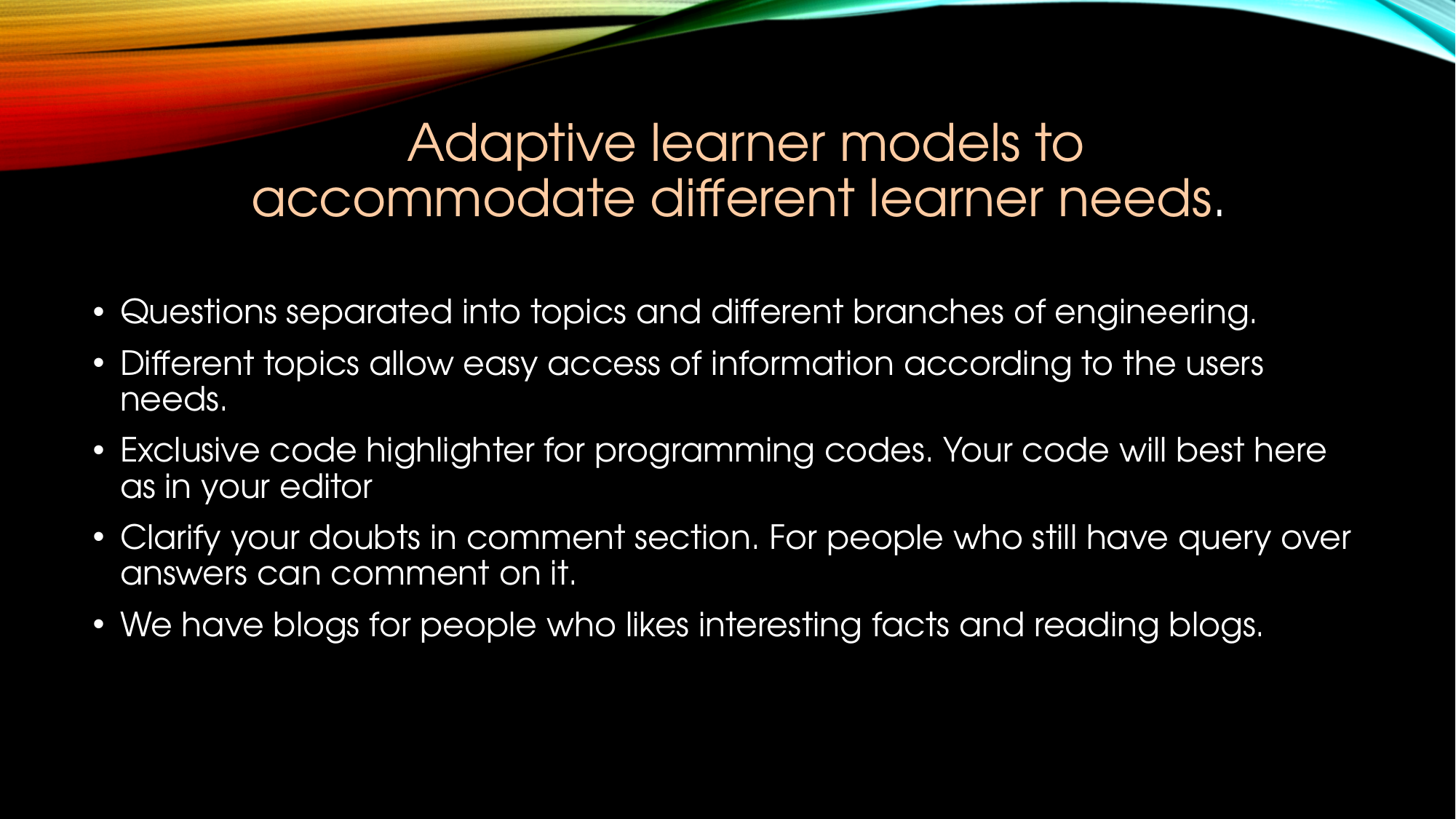

# Adaptive learner models to accommodate different learner needs.
Questions separated into topics and different branches of engineering.
Different topics allow easy access of information according to the users needs.
Exclusive code highlighter for programming codes. Your code will best here as in your editor
Clarify your doubts in comment section. For people who still have query over answers can comment on it.
We have blogs for people who likes interesting facts and reading blogs.